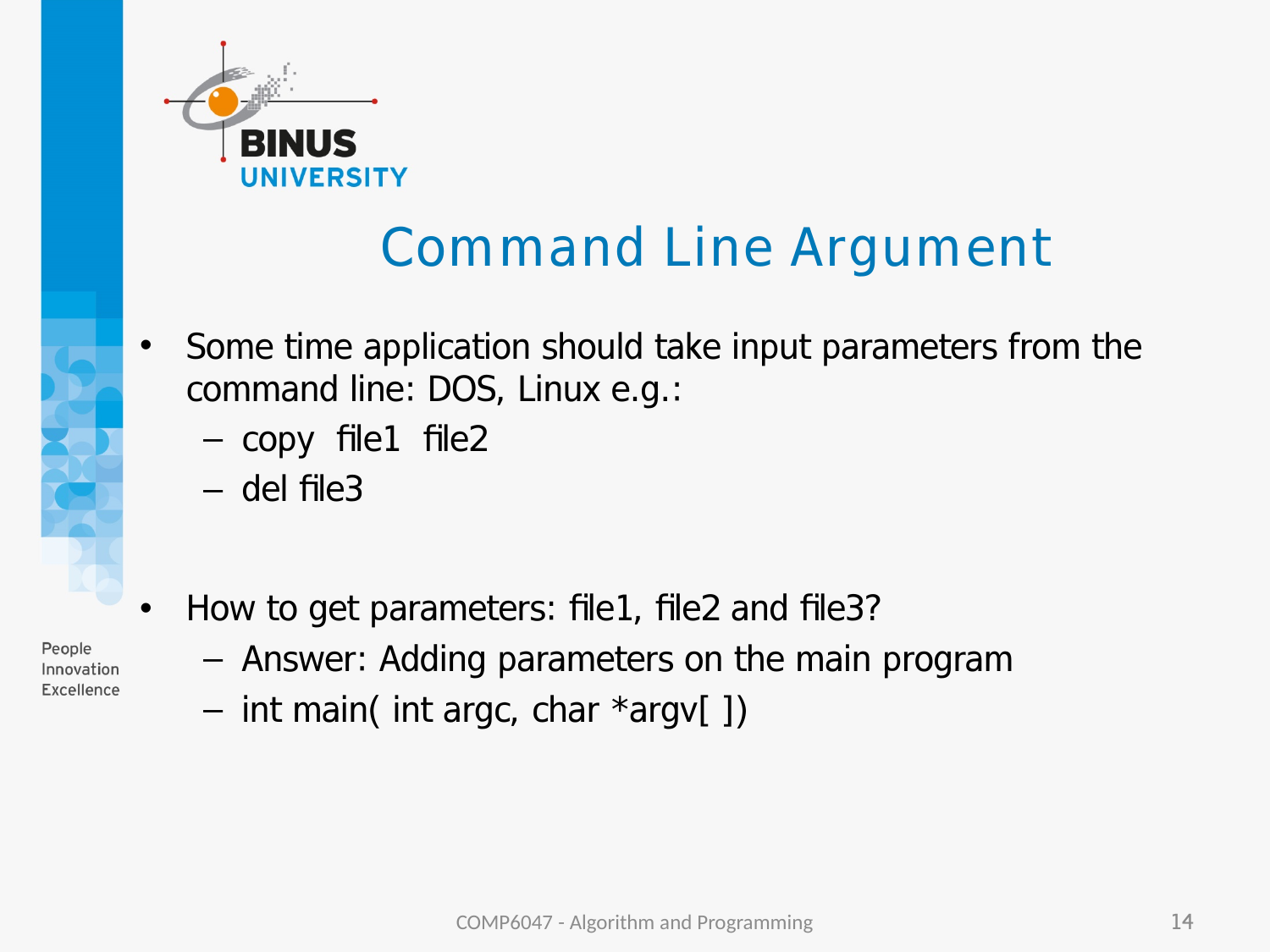

# Command Line Argument
Some time application should take input parameters from the command line: DOS, Linux e.g.:
copy  file1  file2
del file3

How to get parameters: file1, file2 and file3?
Answer: Adding parameters on the main program
int main( int argc, char *argv[ ])
COMP6047 - Algorithm and Programming
14